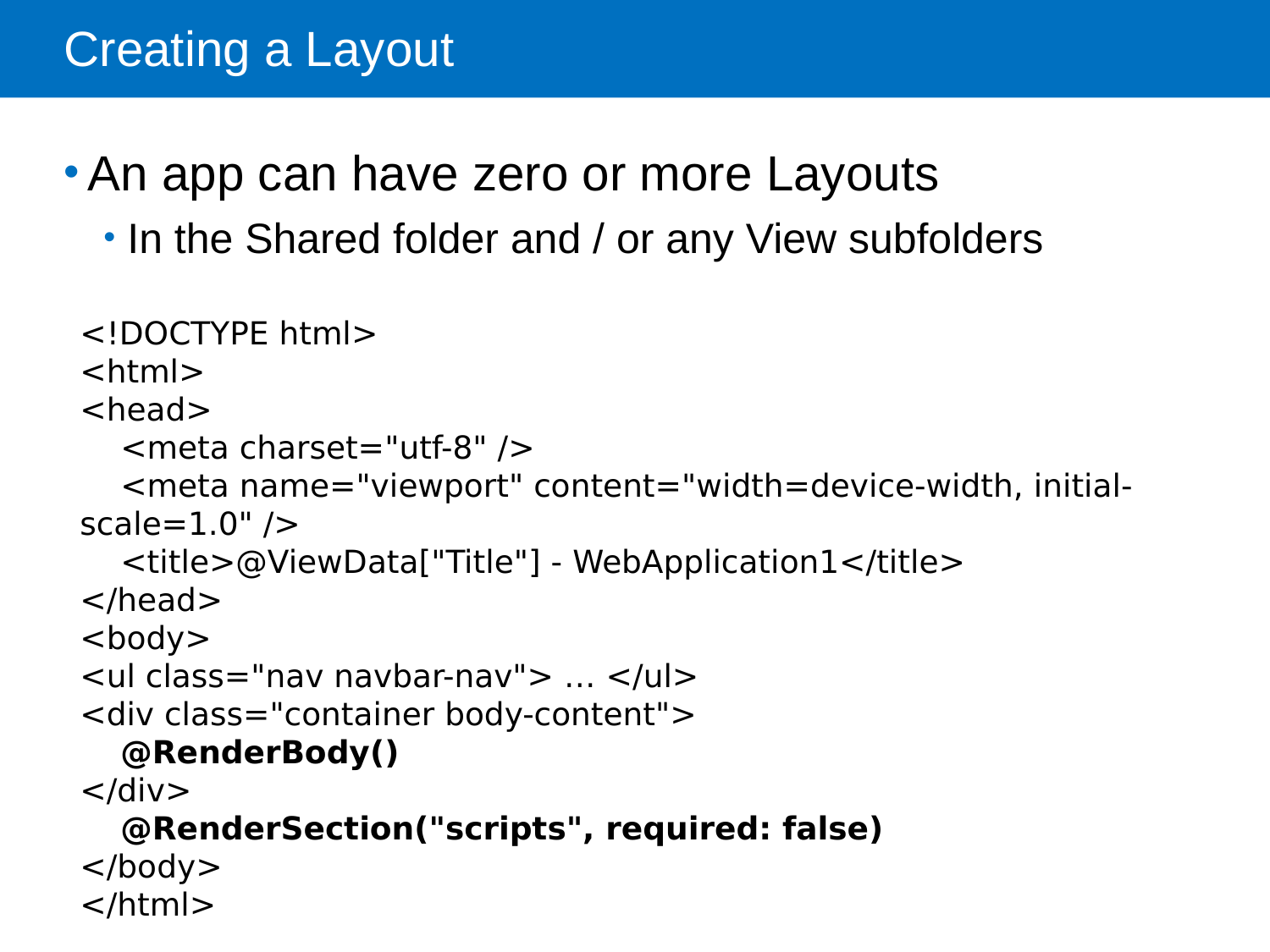

# Creating a Layout
An app can have zero or more Layouts
In the Shared folder and / or any View subfolders
<!DOCTYPE html>
<html>
<head>
    <meta charset="utf-8" />
    <meta name="viewport" content="width=device-width, initial-scale=1.0" />
    <title>@ViewData["Title"] - WebApplication1</title>
</head>
<body>
<ul class="nav navbar-nav"> … </ul>
<div class="container body-content">
    @RenderBody()
</div>
    @RenderSection("scripts", required: false)
</body>
</html>